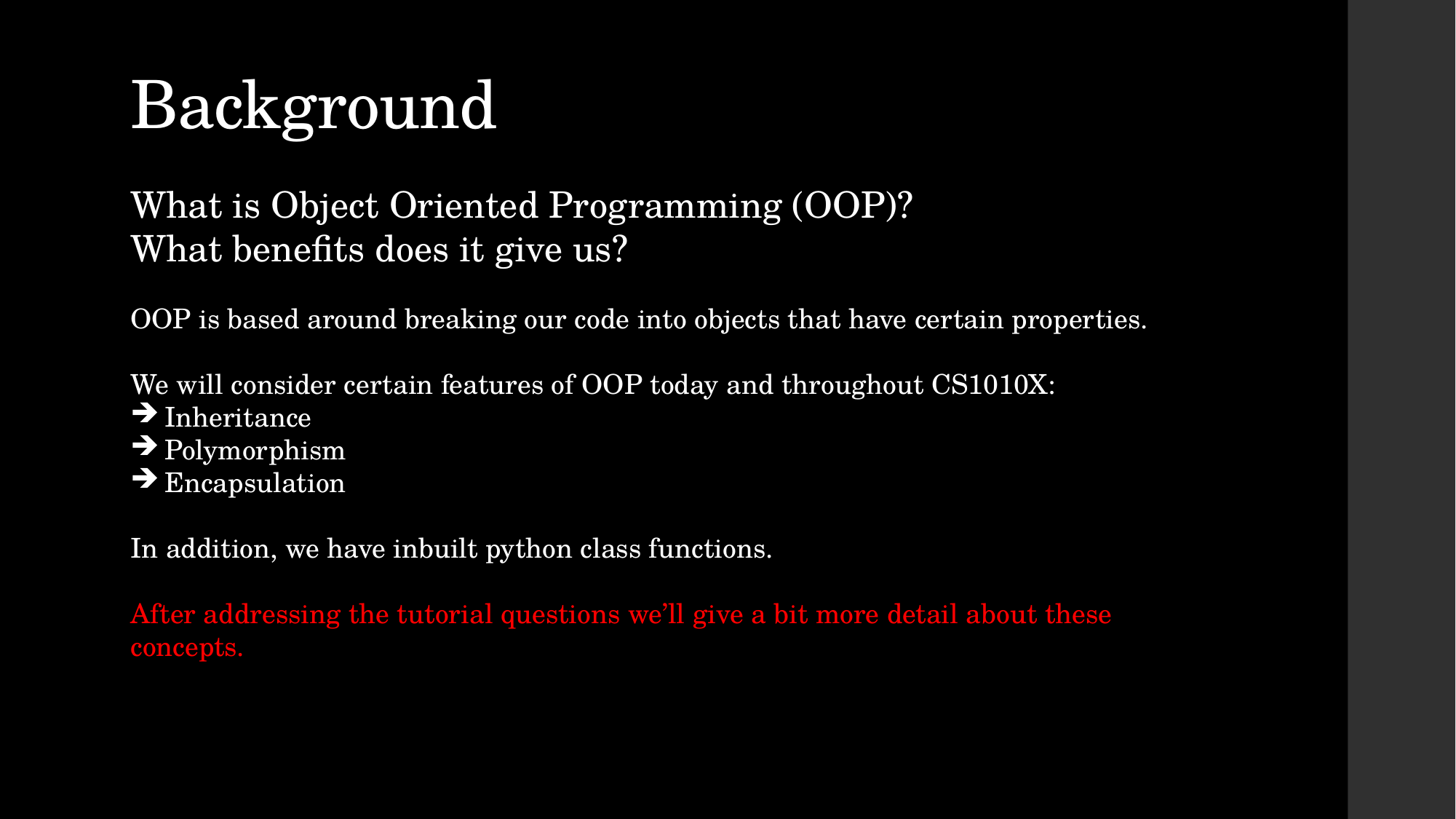

# Background
What is Object Oriented Programming (OOP)?
What benefits does it give us?

OOP is based around breaking our code into objects that have certain properties.

We will consider certain features of OOP today and throughout CS1010X:
Inheritance
Polymorphism
Encapsulation

In addition, we have inbuilt python class functions.

After addressing the tutorial questions we’ll give a bit more detail about these concepts.